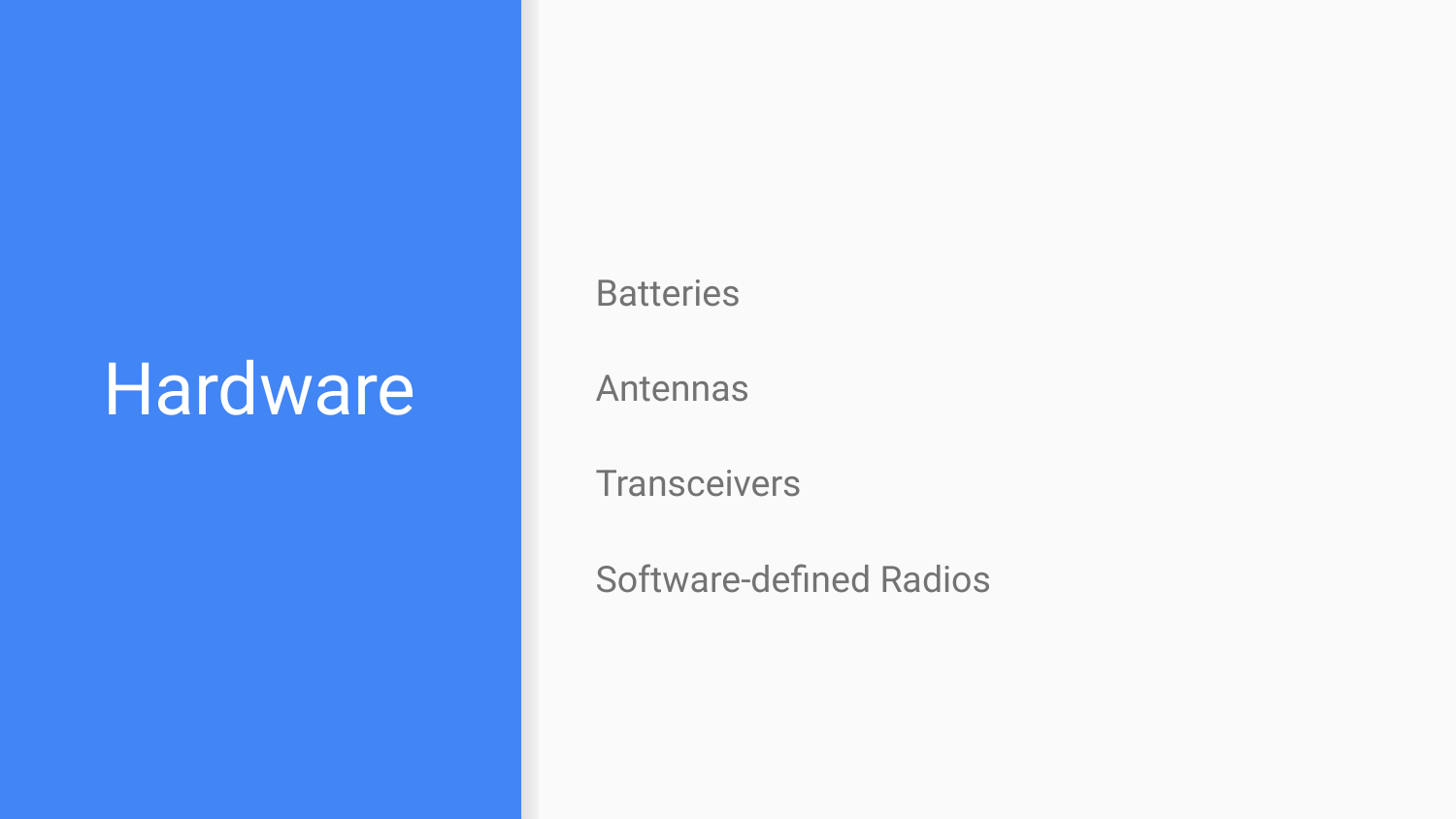

Batteries
Antennas
Transceivers
Software-defined Radios
# Hardware